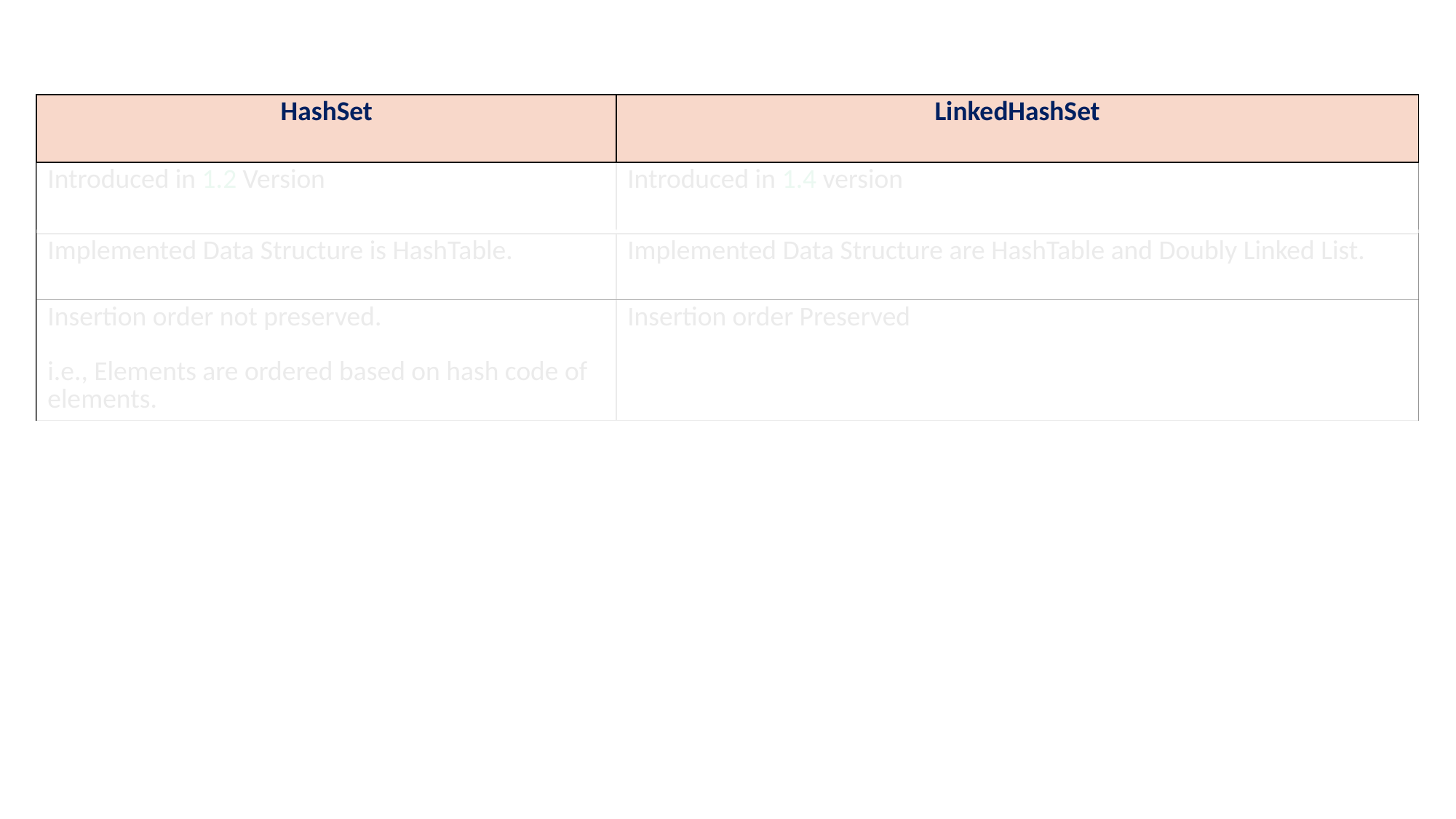

| HashSet | LinkedHashSet |
| --- | --- |
| Introduced in 1.2 Version | Introduced in 1.4 version |
| Implemented Data Structure is HashTable. | Implemented Data Structure are HashTable and Doubly Linked List. |
| Insertion order not preserved. i.e., Elements are ordered based on hash code of elements. | Insertion order Preserved |